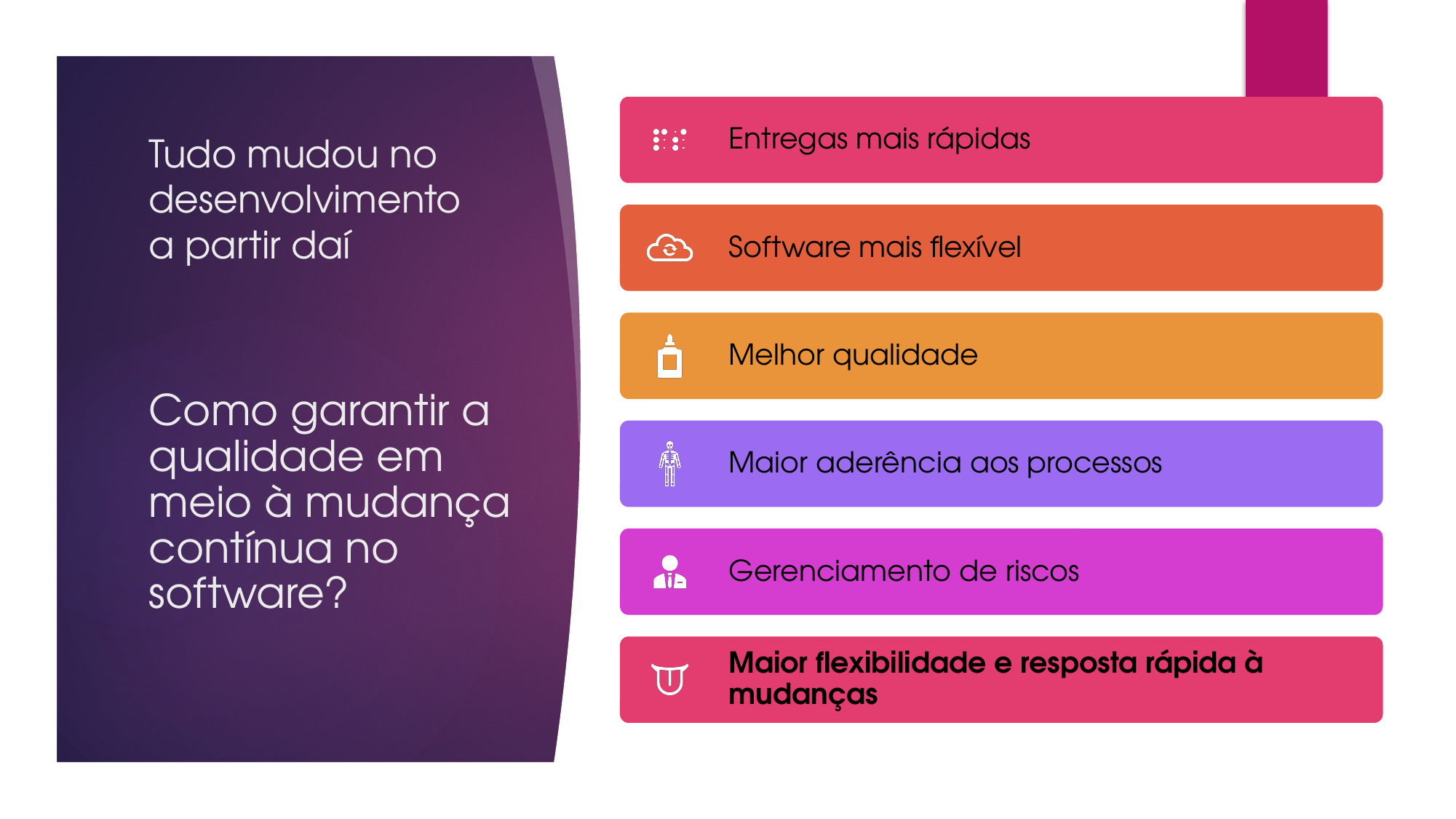

Entregas mais rápidas
Software mais flexível
Melhor qualidade
Maior aderência aos processos
Gerenciamento de riscos
Maior flexibilidade e resposta rápida à mudanças
# Tudo mudou no desenvolvimento a partir daí
Como garantir a qualidade em meio à mudança contínua no software?